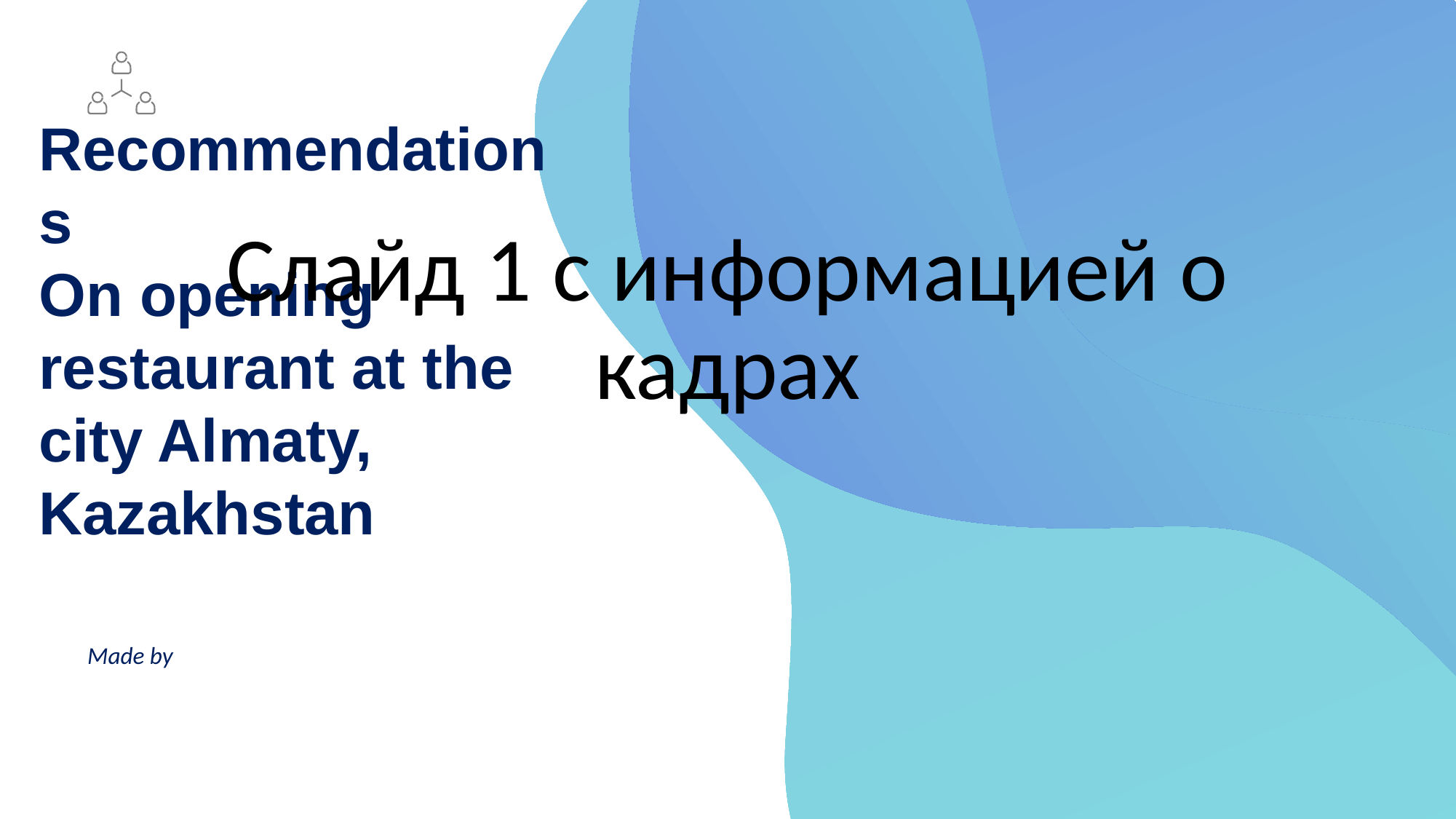

Recommendations
On opening restaurant at the city Almaty, Kazakhstan
# Слайд 1 с информацией о кадрах
Made by